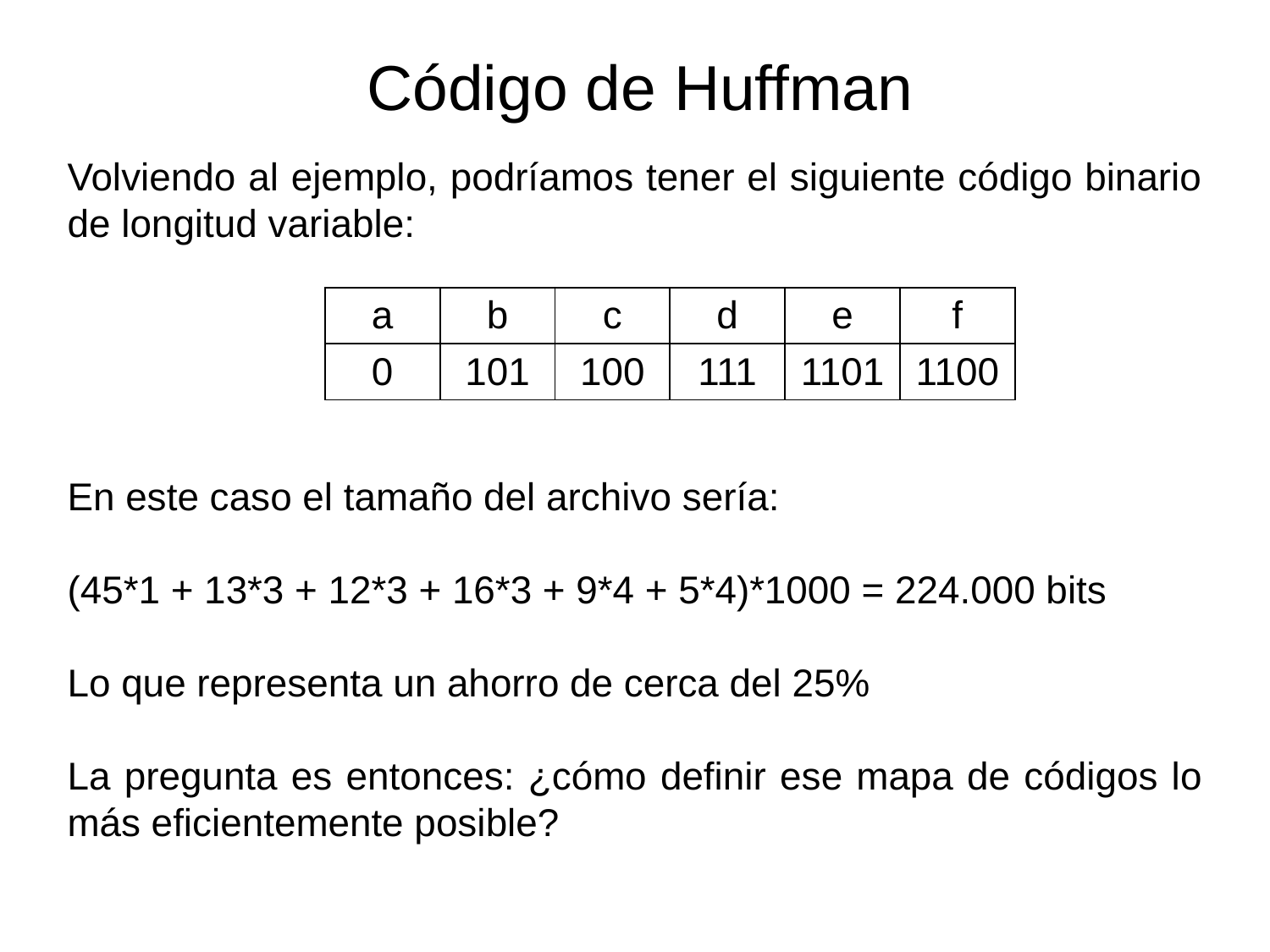

Código de Huffman
Volviendo al ejemplo, podríamos tener el siguiente código binario de longitud variable:
| a | b | c | d | e | f |
| --- | --- | --- | --- | --- | --- |
| 0 | 101 | 100 | 111 | 1101 | 1100 |
En este caso el tamaño del archivo sería:

(45*1 + 13*3 + 12*3 + 16*3 + 9*4 + 5*4)*1000 = 224.000 bits

Lo que representa un ahorro de cerca del 25%

La pregunta es entonces: ¿cómo definir ese mapa de códigos lo más eficientemente posible?